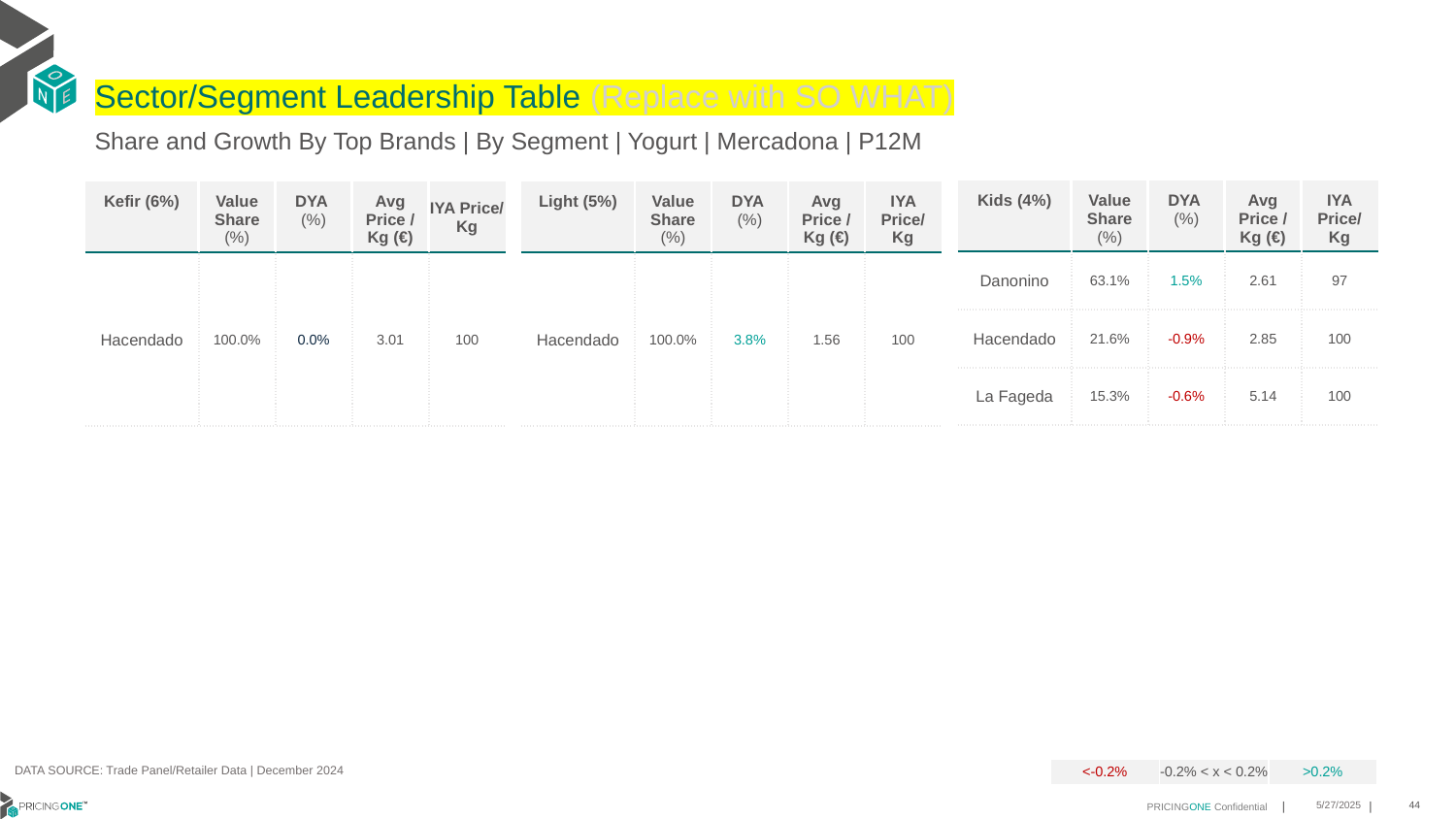

# Sector/Segment Leadership Table (Replace with SO WHAT)
Share and Growth By Top Brands | By Segment | Yogurt | Mercadona | P12M
| Kids (4%) | Value Share (%) | DYA (%) | Avg Price /Kg (€) | IYA Price/Kg |
| --- | --- | --- | --- | --- |
| Danonino | 63.1% | 1.5% | 2.61 | 97 |
| Hacendado | 21.6% | -0.9% | 2.85 | 100 |
| La Fageda | 15.3% | -0.6% | 5.14 | 100 |
| Kefir (6%) | Value Share (%) | DYA (%) | Avg Price /Kg (€) | IYA Price/ Kg |
| --- | --- | --- | --- | --- |
| Hacendado | 100.0% | 0.0% | 3.01 | 100 |
| Light (5%) | Value Share (%) | DYA (%) | Avg Price /Kg (€) | IYA Price/Kg |
| --- | --- | --- | --- | --- |
| Hacendado | 100.0% | 3.8% | 1.56 | 100 |
DATA SOURCE: Trade Panel/Retailer Data | December 2024
| <-0.2% | -0.2% < x < 0.2% | >0.2% |
| --- | --- | --- |

5/27/2025
44